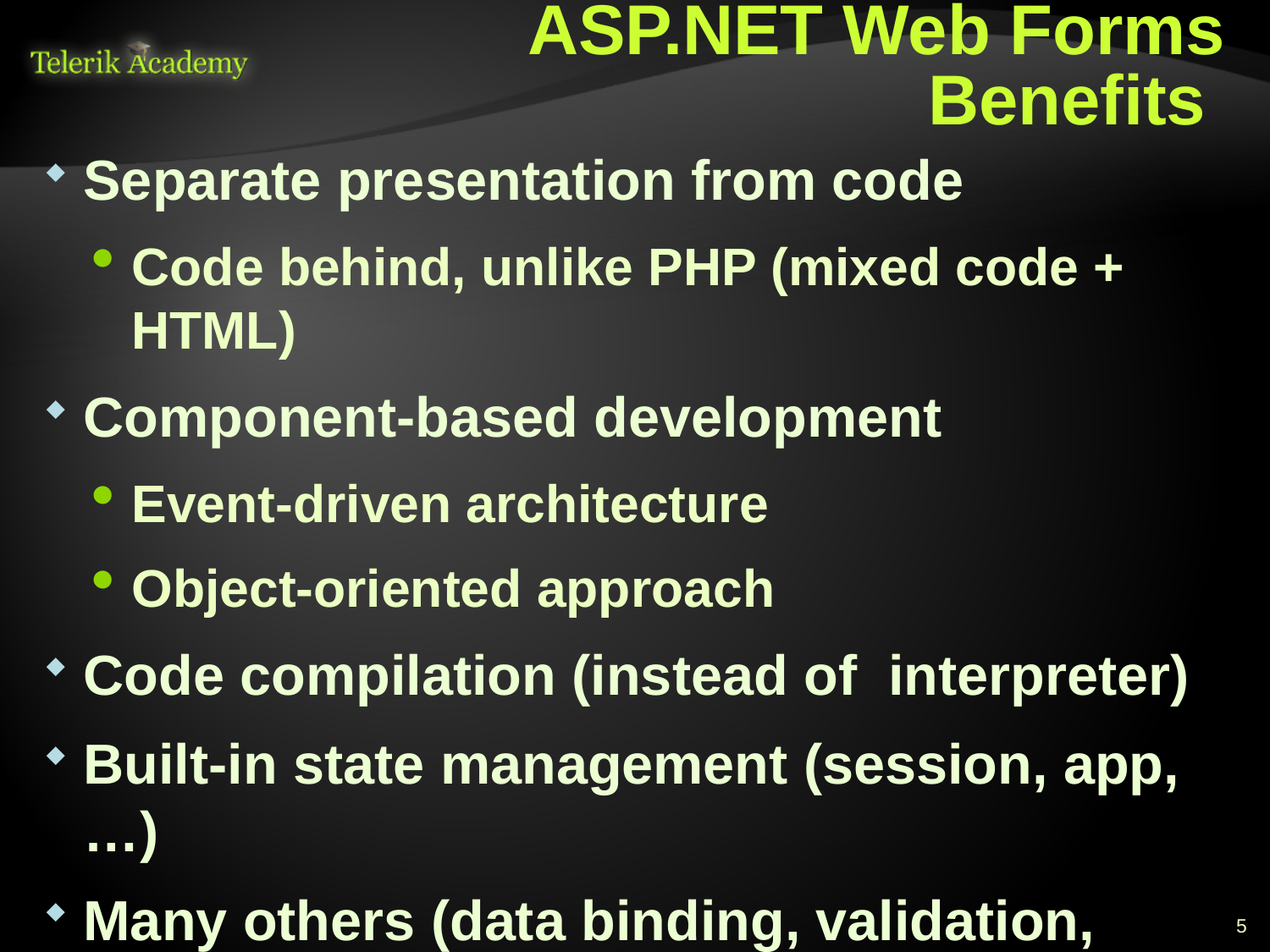

# ASP.NET Web Forms Benefits
Separate presentation from code
Code behind, unlike PHP (mixed code + HTML)
Component-based development
Event-driven architecture
Object-oriented approach
Code compilation (instead of  interpreter)
Built-in state management (session, app, …)
Many others (data binding, validation, master pages, user controls, authentication, etc.)
5